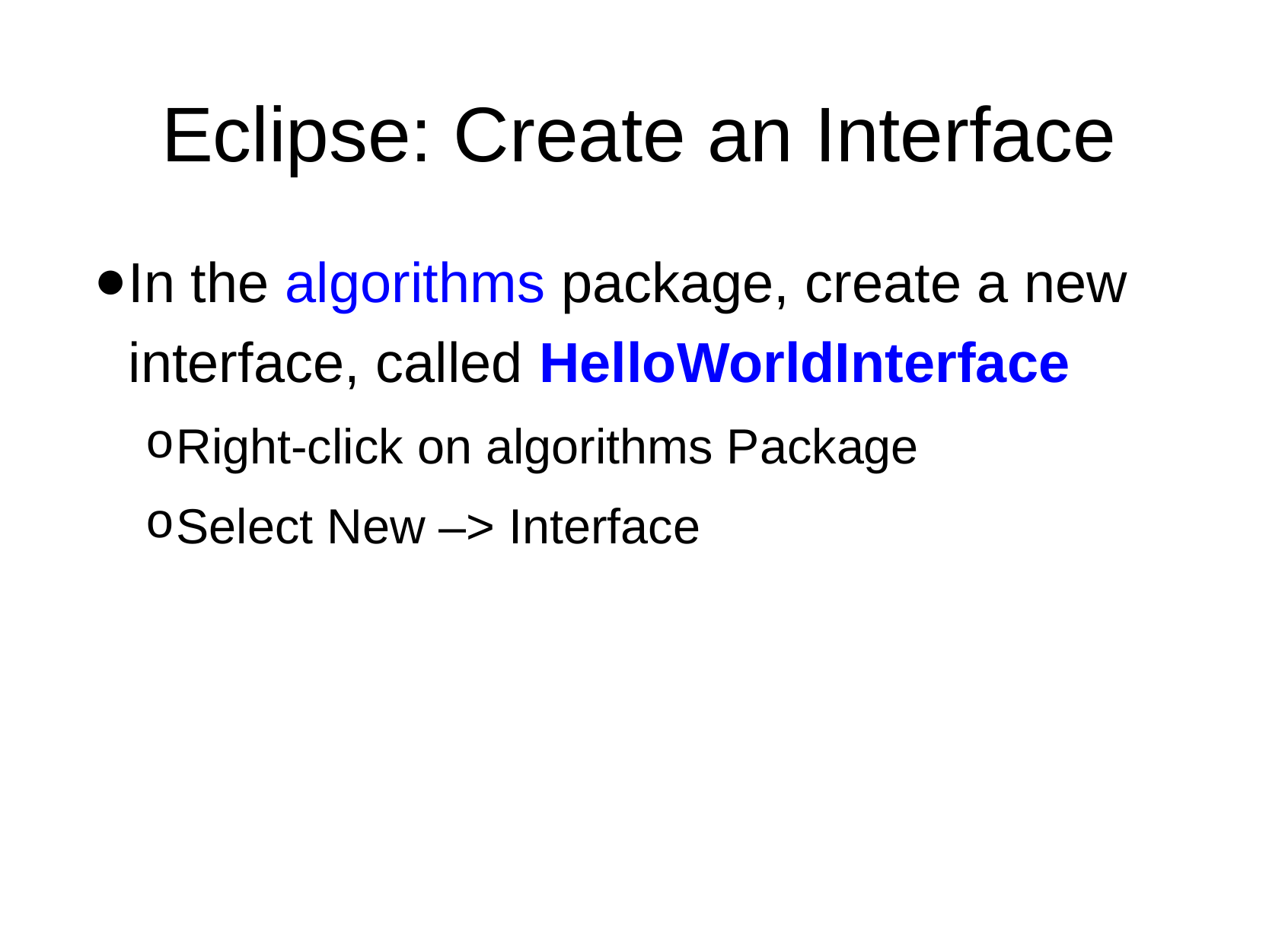

# Eclipse: Create an Interface
In the algorithms package, create a new interface, called HelloWorldInterface
Right-click on algorithms Package
Select New –> Interface